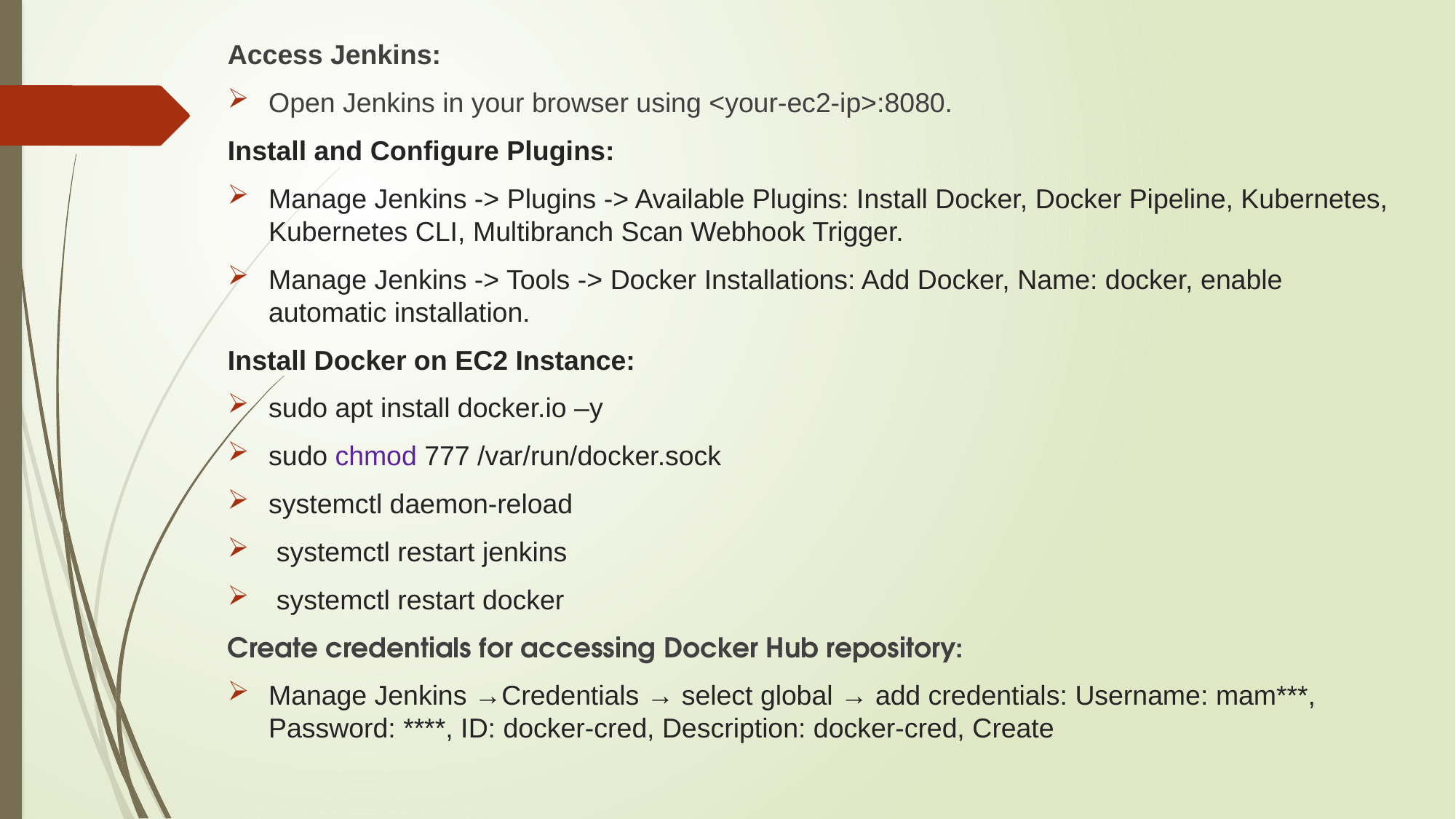

Access Jenkins:
Open Jenkins in your browser using <your-ec2-ip>:8080.
Install and Configure Plugins:
Manage Jenkins -> Plugins -> Available Plugins: Install Docker, Docker Pipeline, Kubernetes, Kubernetes CLI, Multibranch Scan Webhook Trigger.
Manage Jenkins -> Tools -> Docker Installations: Add Docker, Name: docker, enable automatic installation.
Install Docker on EC2 Instance:
sudo apt install docker.io –y
sudo chmod 777 /var/run/docker.sock
systemctl daemon-reload
 systemctl restart jenkins
 systemctl restart docker
Create credentials for accessing Docker Hub repository:
Manage Jenkins →Credentials → select global → add credentials: Username: mam***, Password: ****, ID: docker-cred, Description: docker-cred, Create